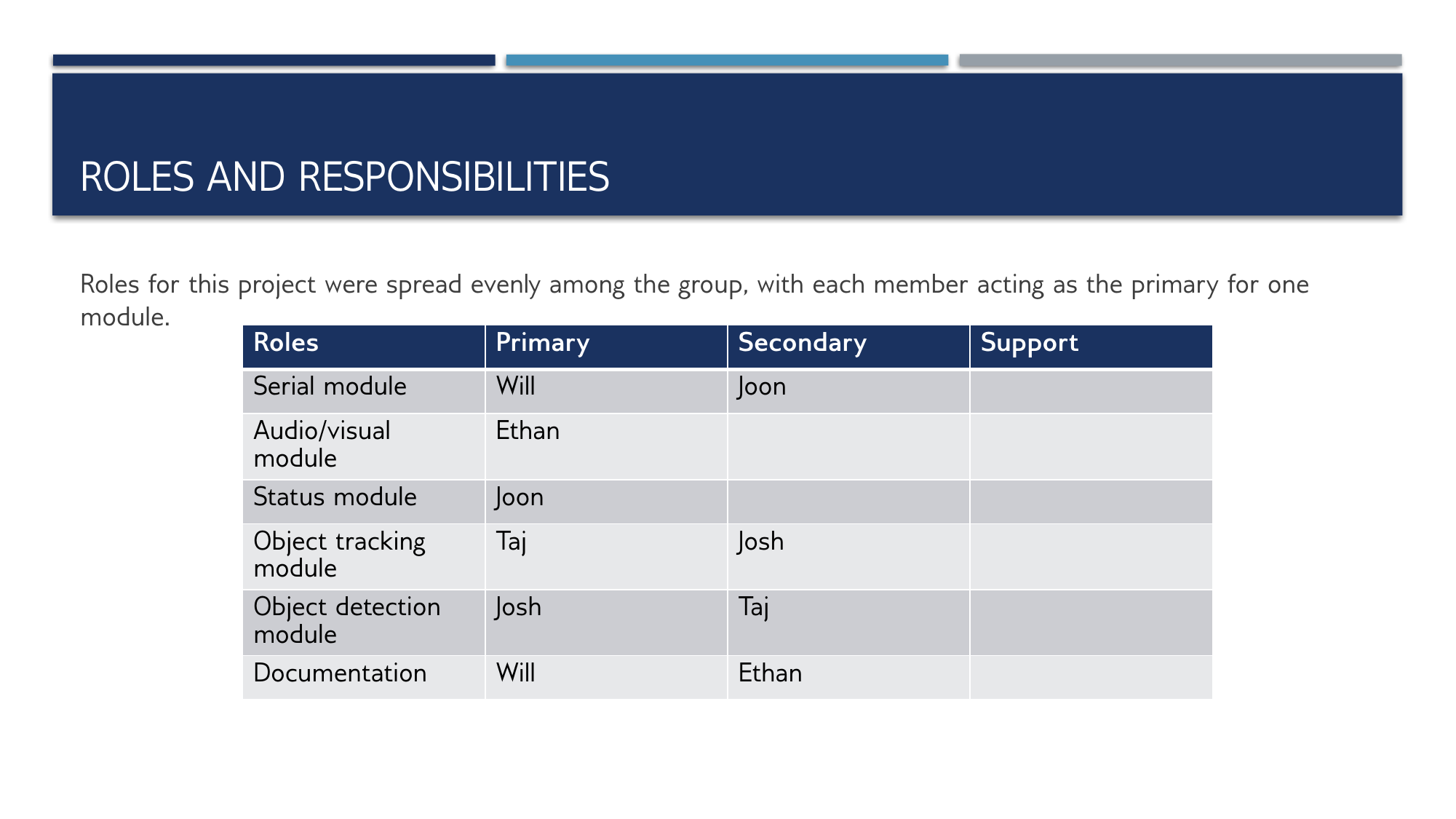

# Roles and Responsibilities
Roles for this project were spread evenly among the group, with each member acting as the primary for one module.

| Roles | Primary | Secondary | Support |
| --- | --- | --- | --- |
| Serial module | Will | Joon |  |
| Audio/visual module | Ethan |  |  |
| Status module | Joon |  |  |
| Object tracking module | Taj | Josh |  |
| Object detection module | Josh | Taj |  |
| Documentation | Will | Ethan |  |